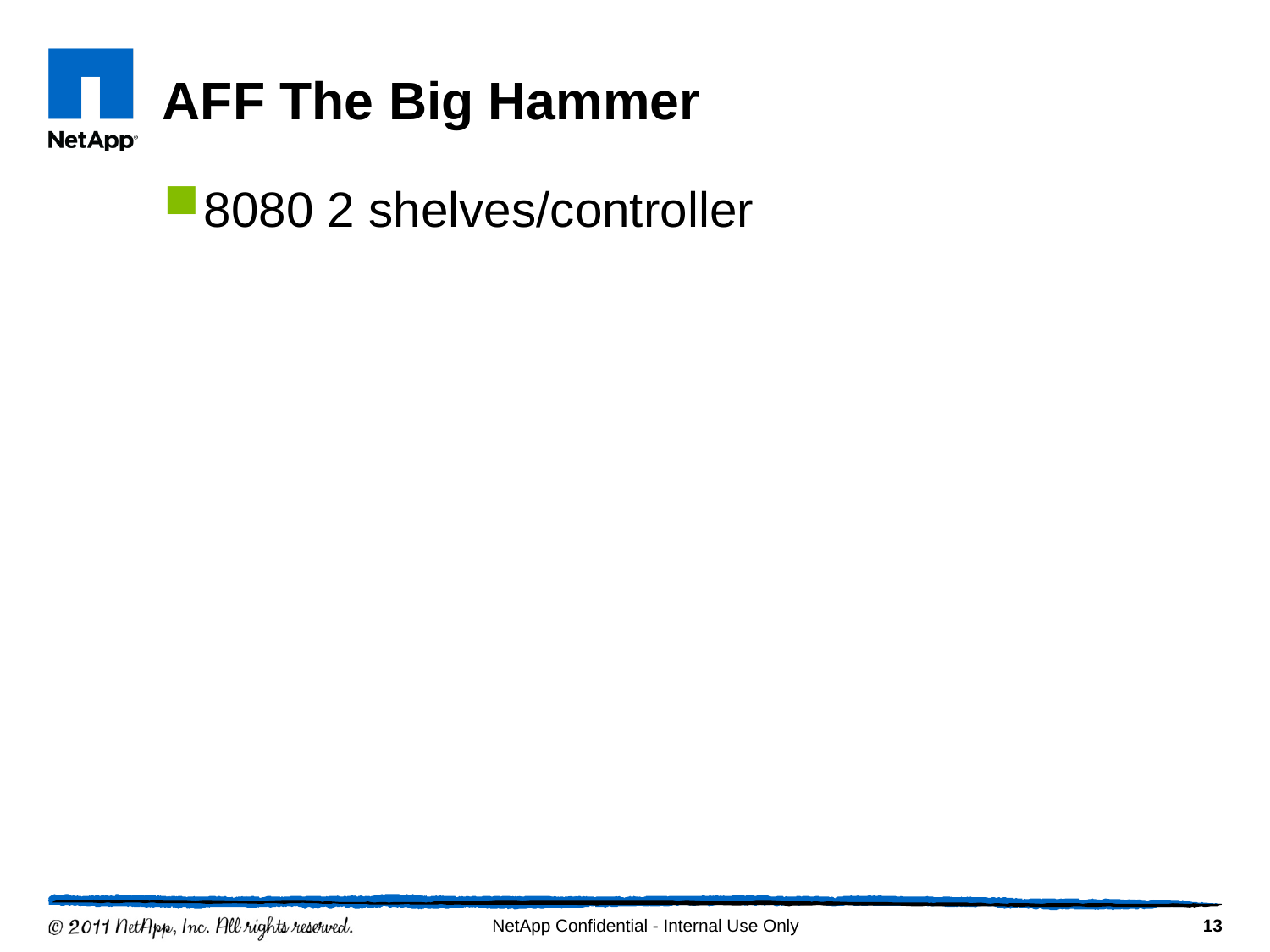

# AFF The Big Hammer
8080 2 shelves/controller
13
NetApp Confidential - Internal Use Only